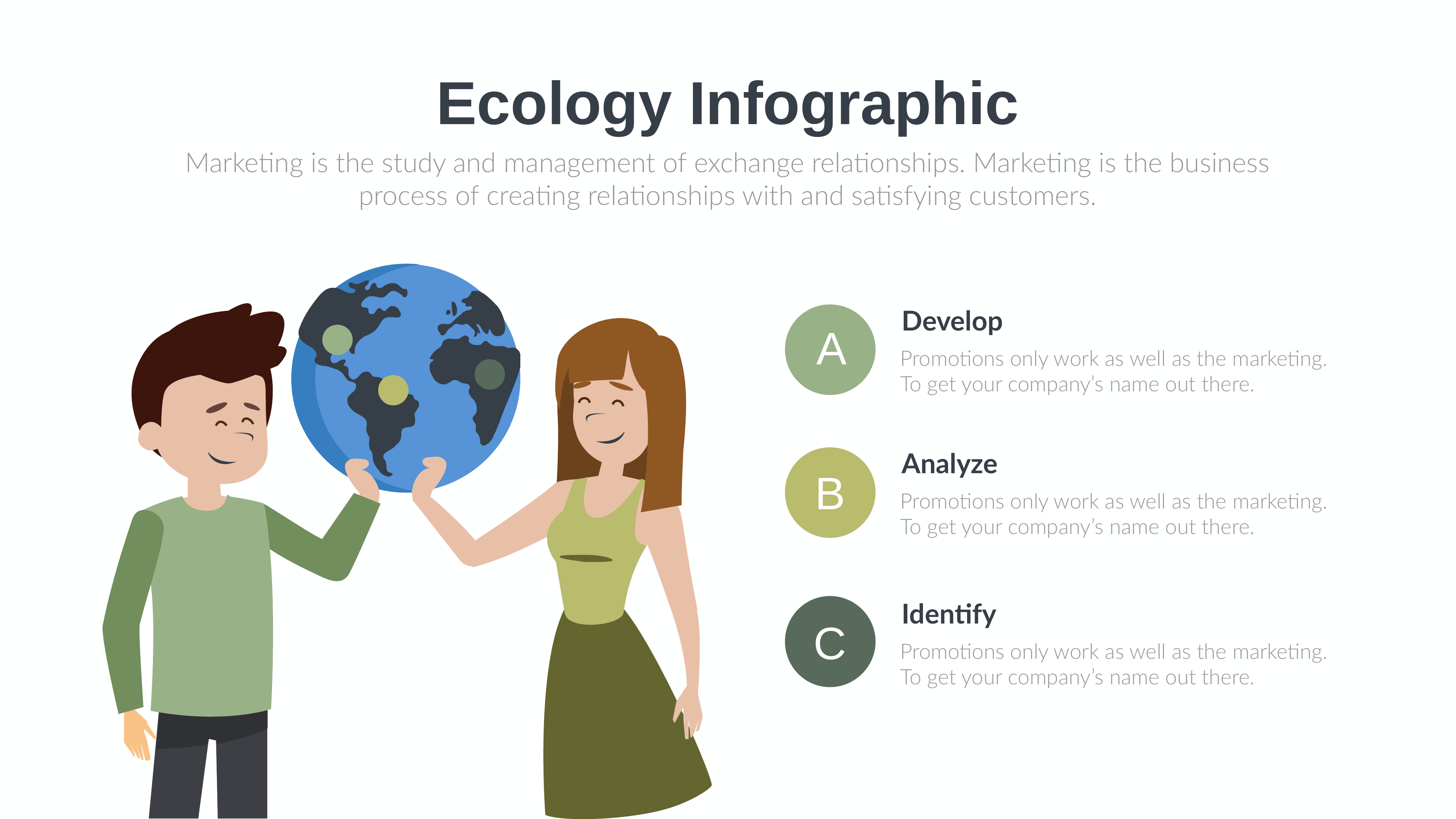

Ecology Infographic
Marketing is the study and management of exchange relationships. Marketing is the business process of creating relationships with and satisfying customers.

Develop

Promotions only work as well as the marketing. To get your company’s name out there.
Analyze

Promotions only work as well as the marketing. To get your company’s name out there.
Identify

Promotions only work as well as the marketing. To get your company’s name out there.
A
B
C